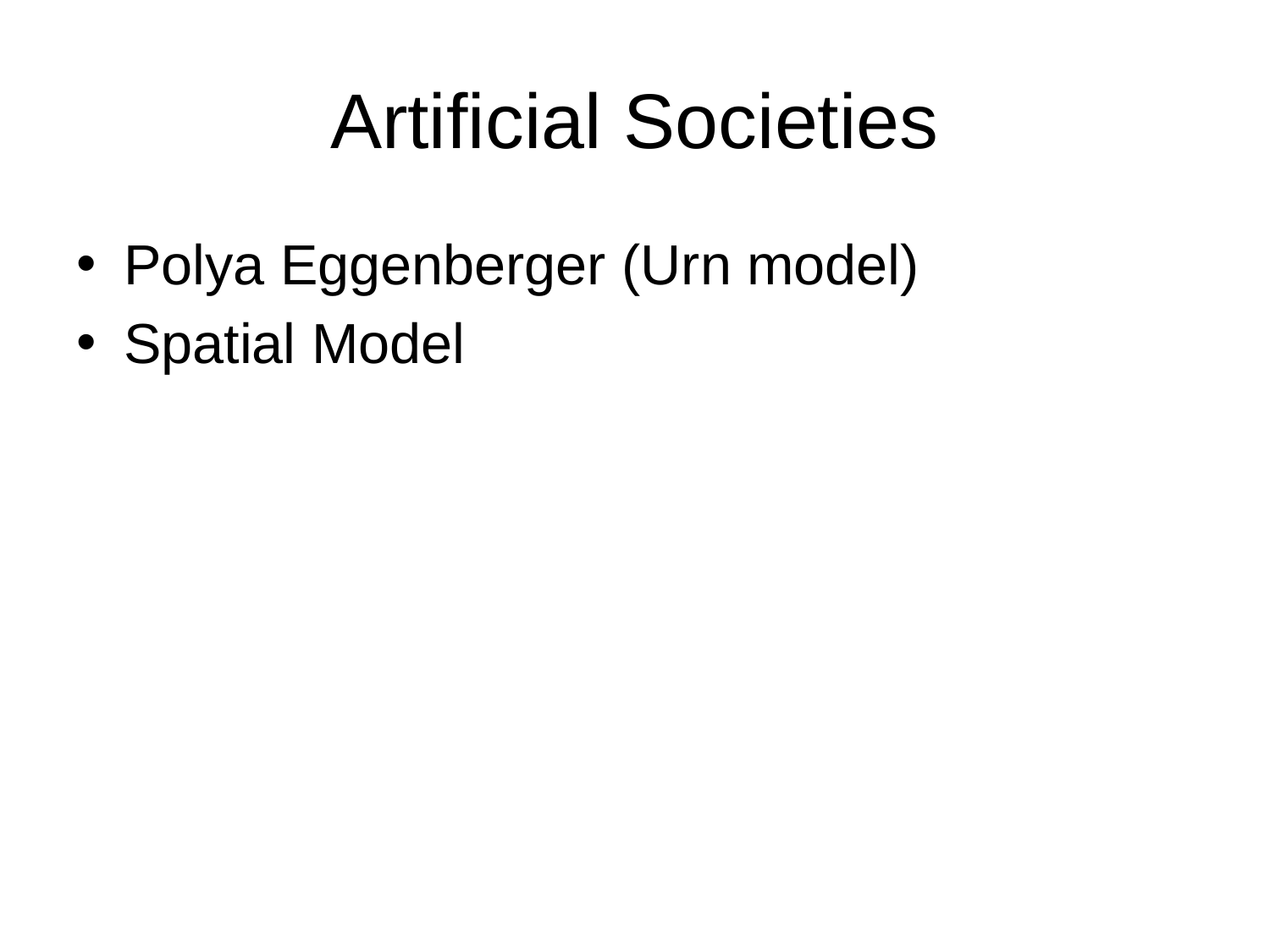

# Artificial Societies
Polya Eggenberger (Urn model)
Spatial Model